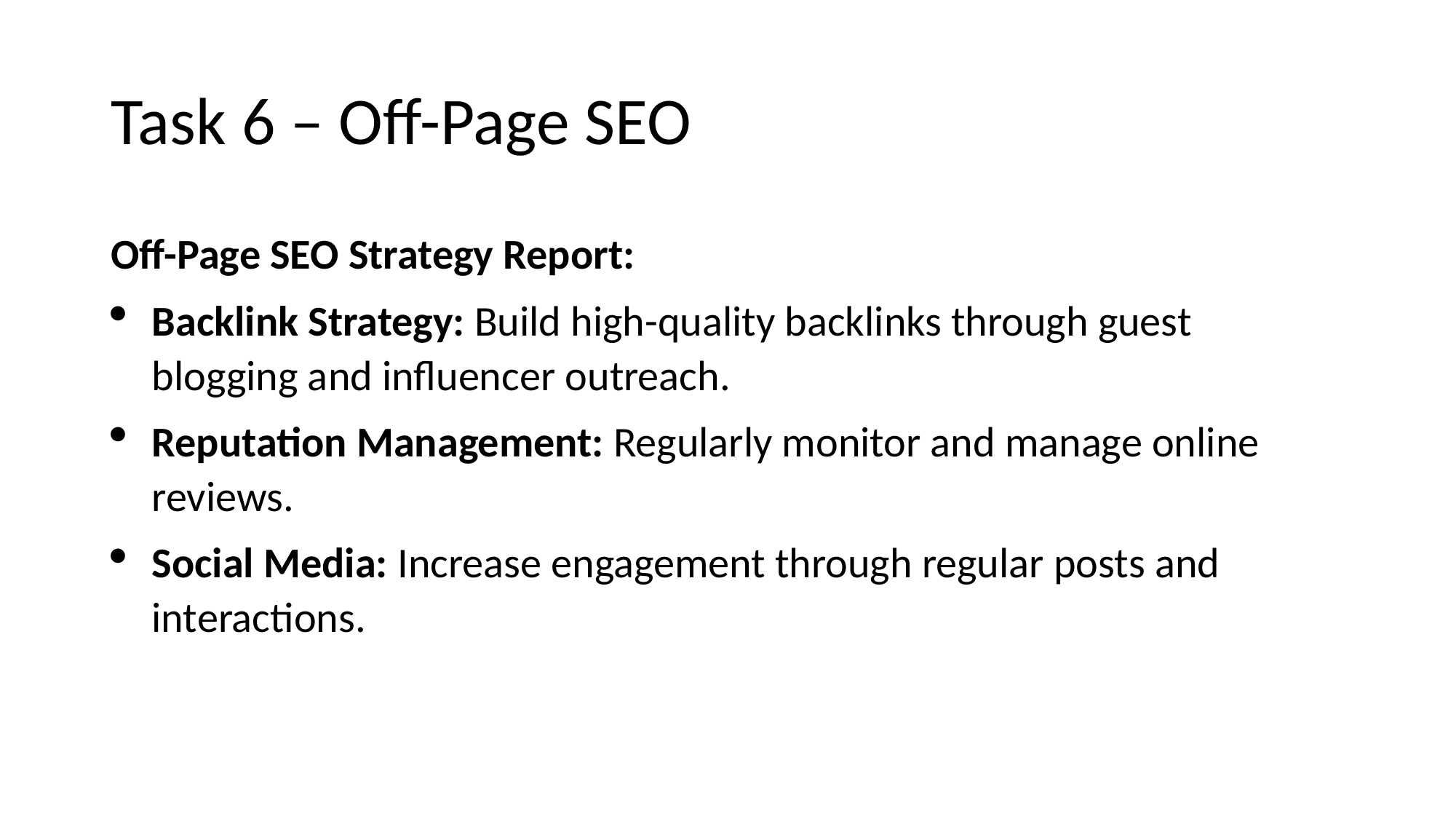

# Task 6 – Off-Page SEO
Off-Page SEO Strategy Report:
Backlink Strategy: Build high-quality backlinks through guest blogging and influencer outreach.
Reputation Management: Regularly monitor and manage online reviews.
Social Media: Increase engagement through regular posts and interactions.